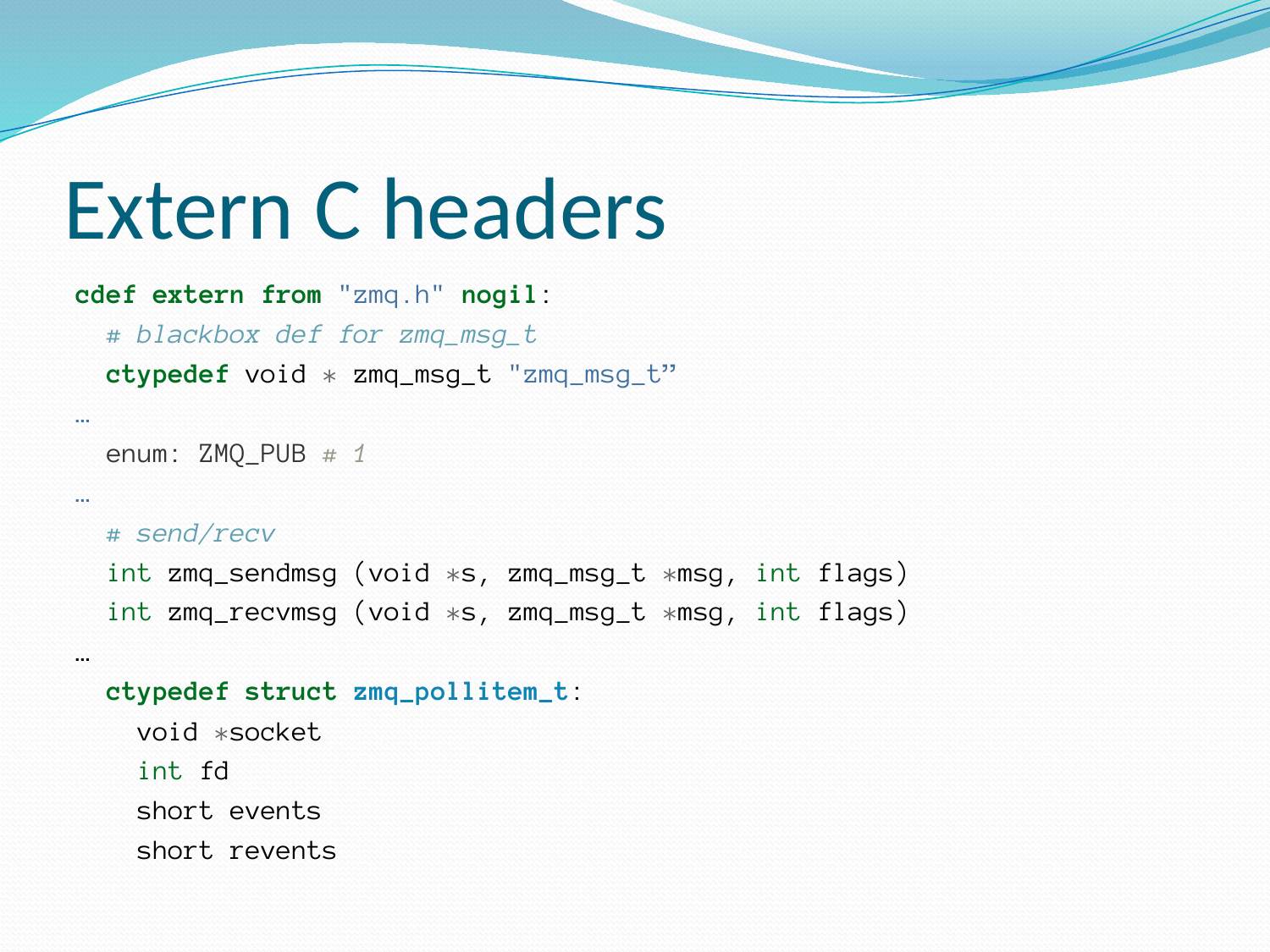

# Extern C headers
cdef extern from "zmq.h" nogil:
  # blackbox def for zmq_msg_t
  ctypedef void * zmq_msg_t "zmq_msg_t”
…
  enum: ZMQ_PUB # 1
…
  # send/recv
  int zmq_sendmsg (void *s, zmq_msg_t *msg, int flags)
  int zmq_recvmsg (void *s, zmq_msg_t *msg, int flags)
…
  ctypedef struct zmq_pollitem_t:
    void *socket
    int fd
    short events
    short revents